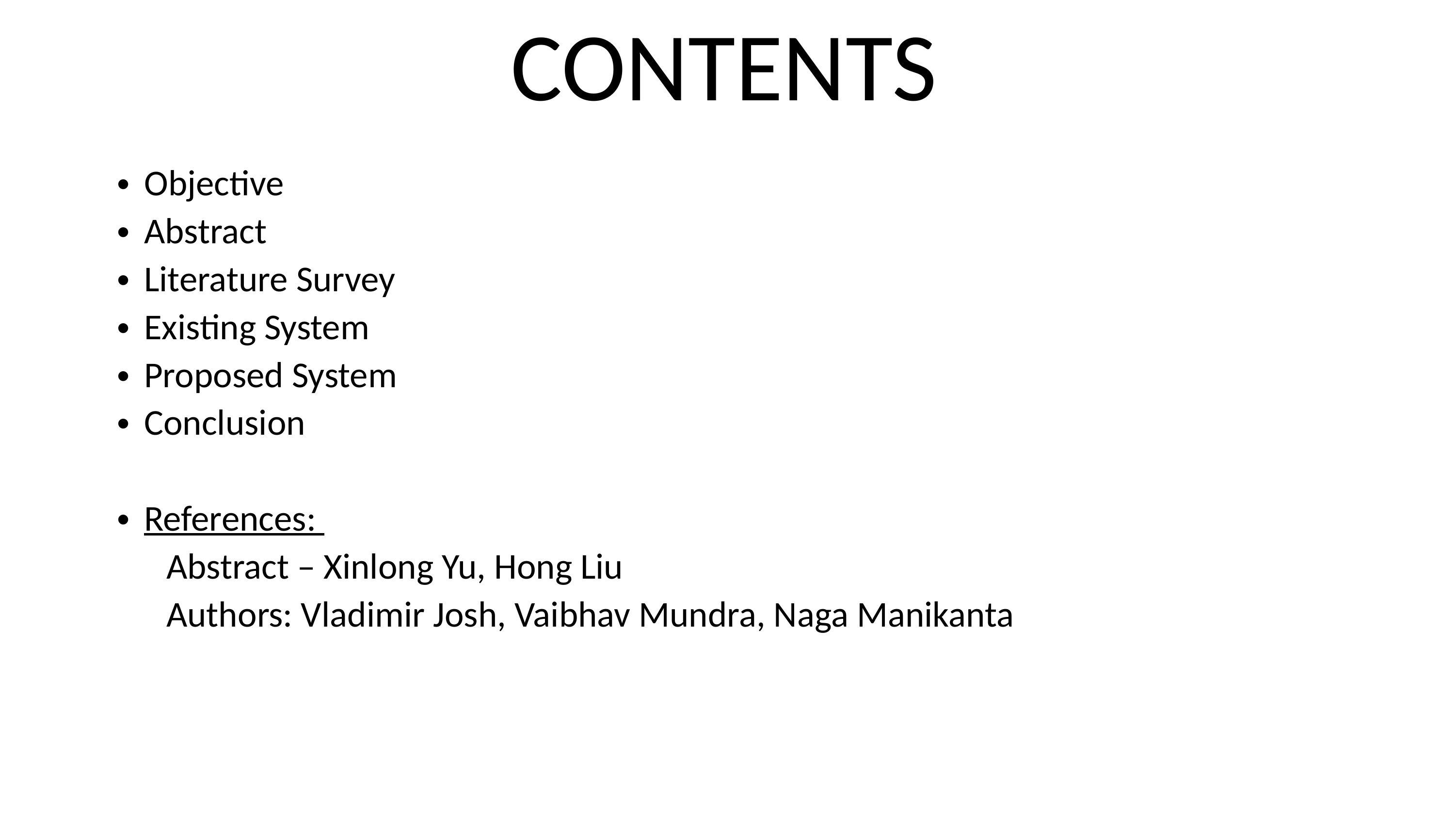

# CONTENTS
Objective
Abstract
Literature Survey
Existing System
Proposed System
Conclusion

References:
      Abstract – Xinlong Yu, Hong Liu
      Authors: Vladimir Josh, Vaibhav Mundra, Naga Manikanta